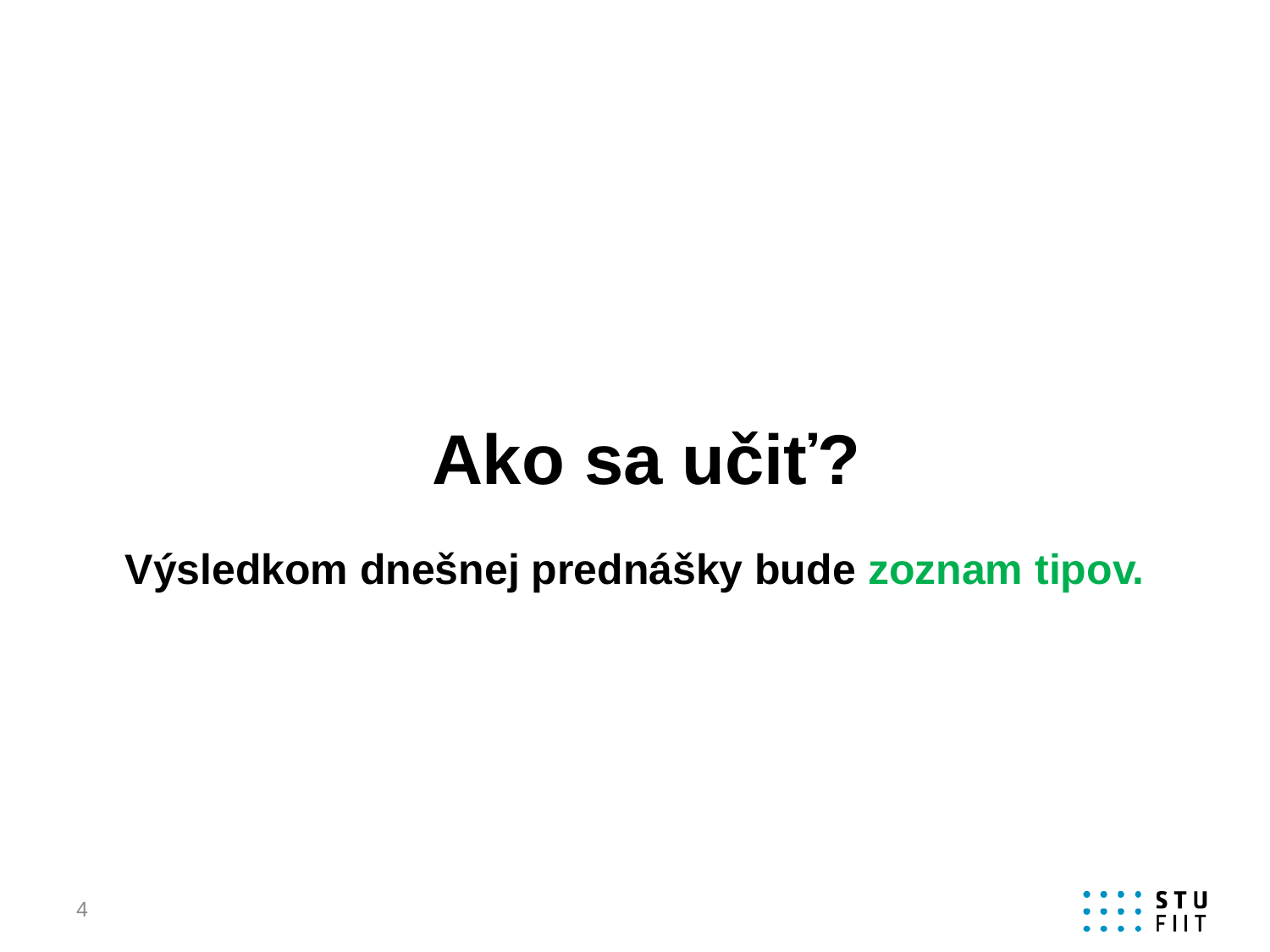

# Ako sa učiť?
Výsledkom dnešnej prednášky bude zoznam tipov.
4